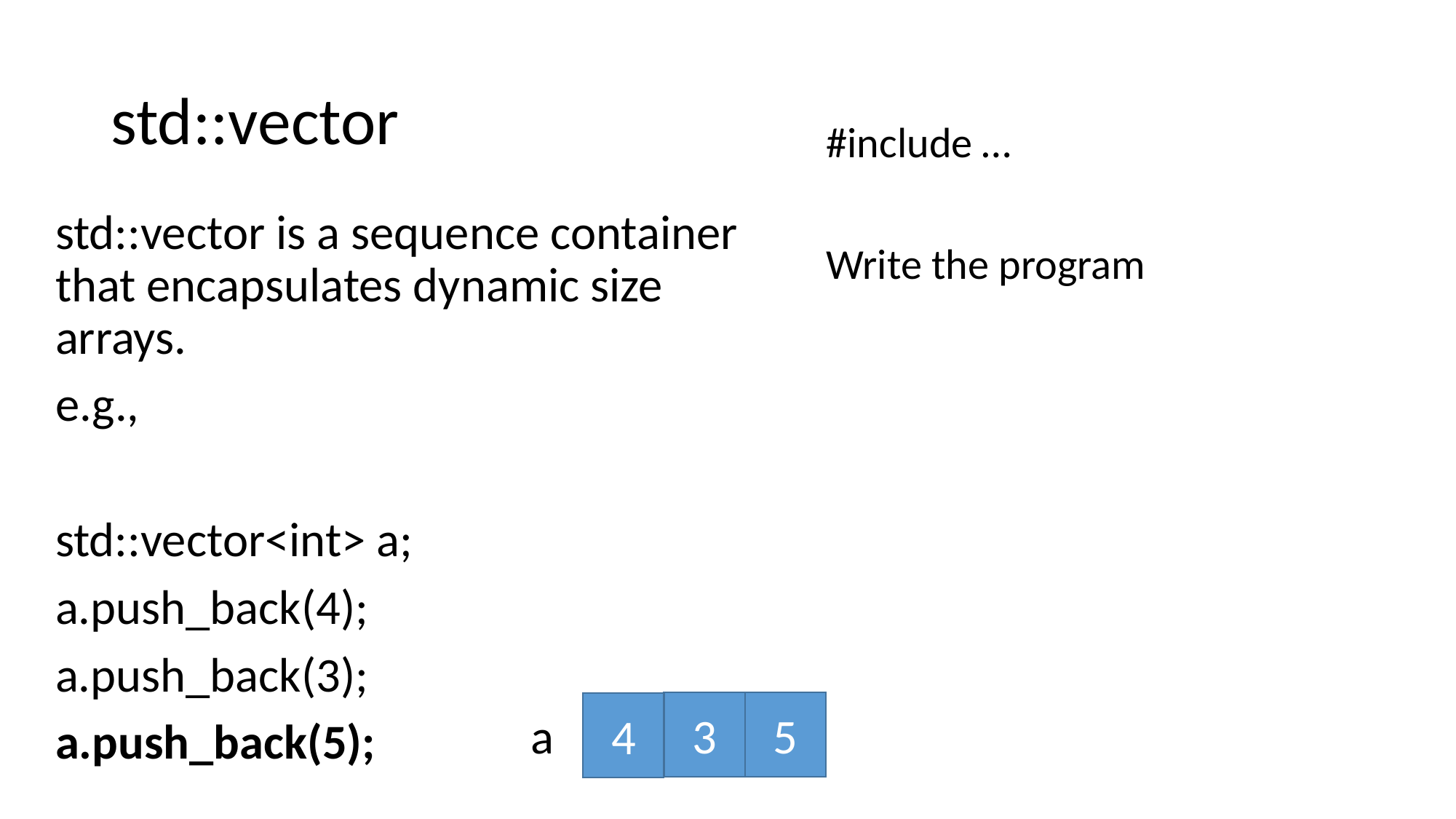

# std::vector
#include …

Write the program
std::vector is a sequence container that encapsulates dynamic size arrays.
e.g.,

std::vector<int> a;
a.push_back(4);
a.push_back(3);
a.push_back(5);

3
5
4
a